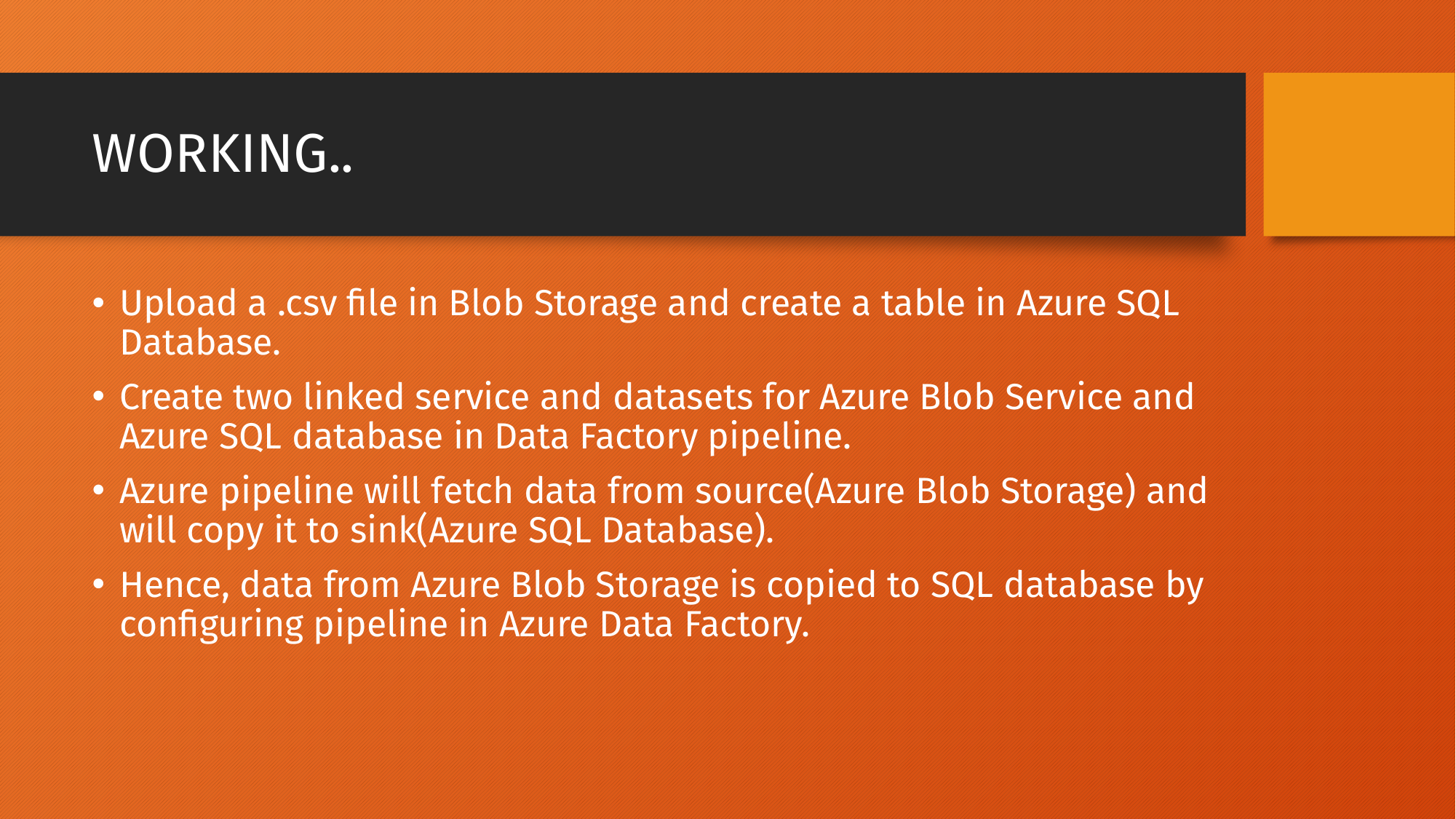

# WORKING..
Upload a .csv file in Blob Storage and create a table in Azure SQL Database.
Create two linked service and datasets for Azure Blob Service and Azure SQL database in Data Factory pipeline.
Azure pipeline will fetch data from source(Azure Blob Storage) and will copy it to sink(Azure SQL Database).
Hence, data from Azure Blob Storage is copied to SQL database by configuring pipeline in Azure Data Factory.